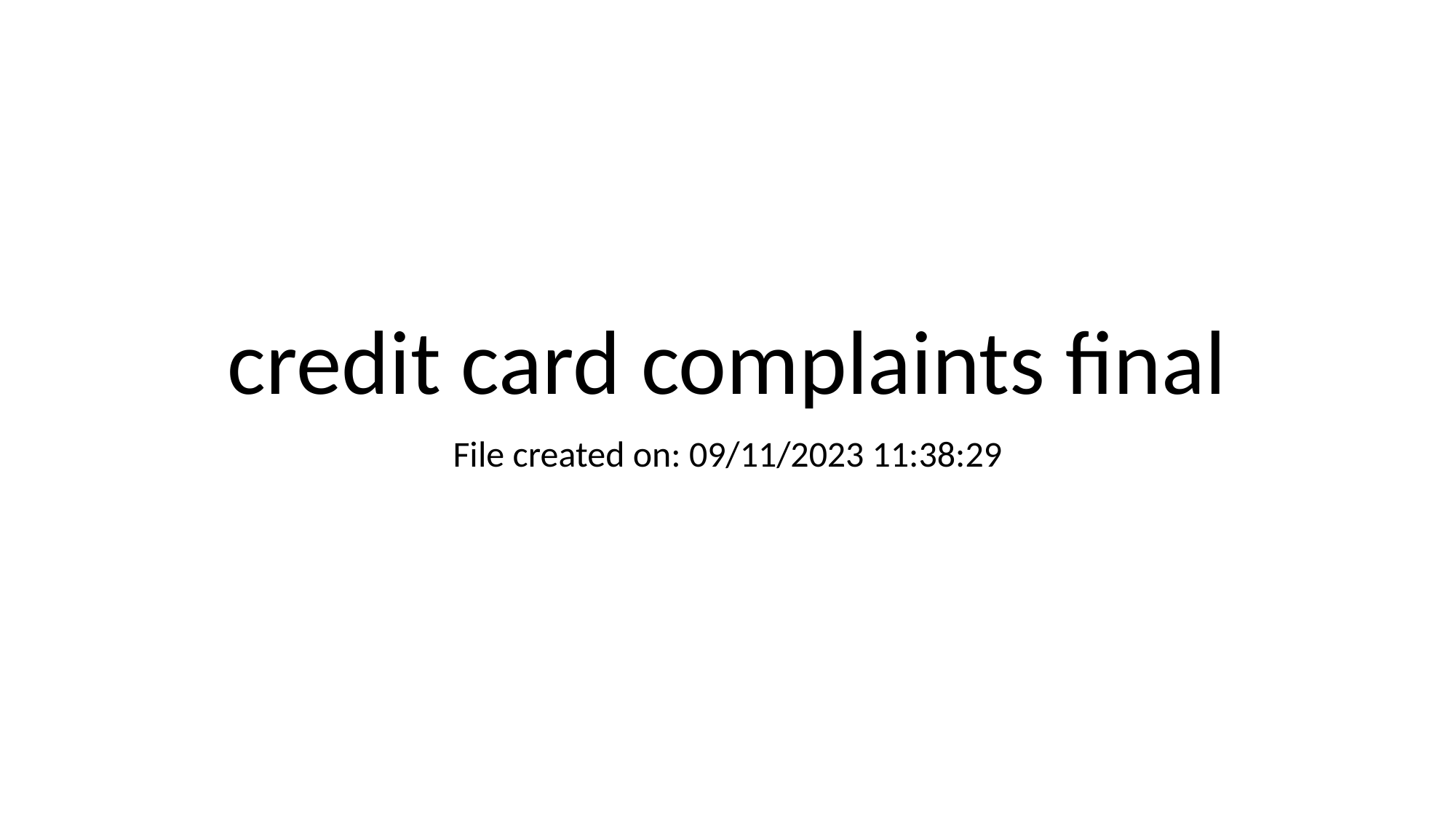

# credit card complaints final
File created on: 09/11/2023 11:38:29